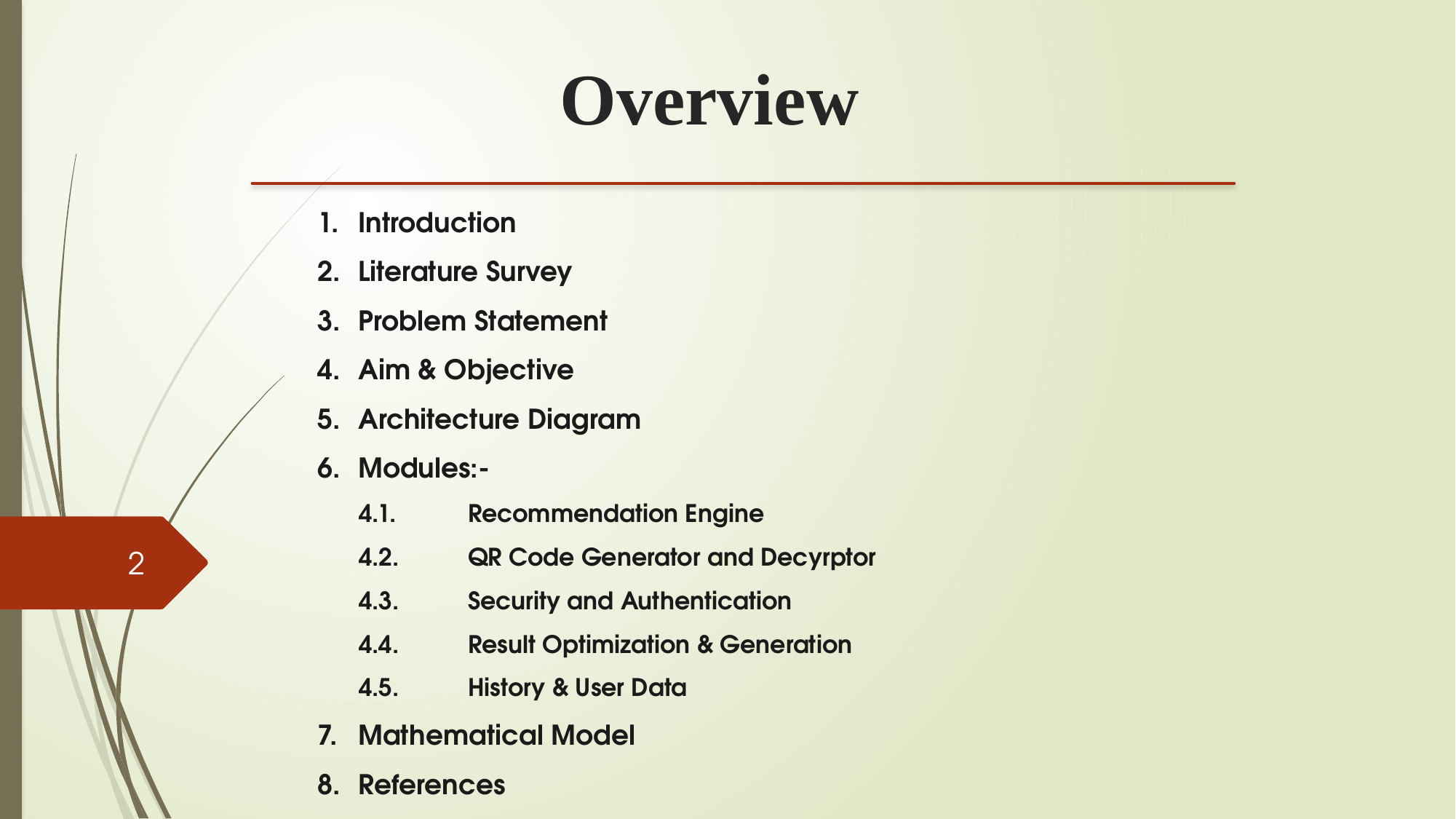

Overview
Introduction
Literature Survey
Problem Statement
Aim & Objective
Architecture Diagram
Modules:-
4.1.	Recommendation Engine
4.2.	QR Code Generator and Decyrptor
4.3.	Security and Authentication
4.4.	Result Optimization & Generation
4.5.	History & User Data
Mathematical Model
References
2